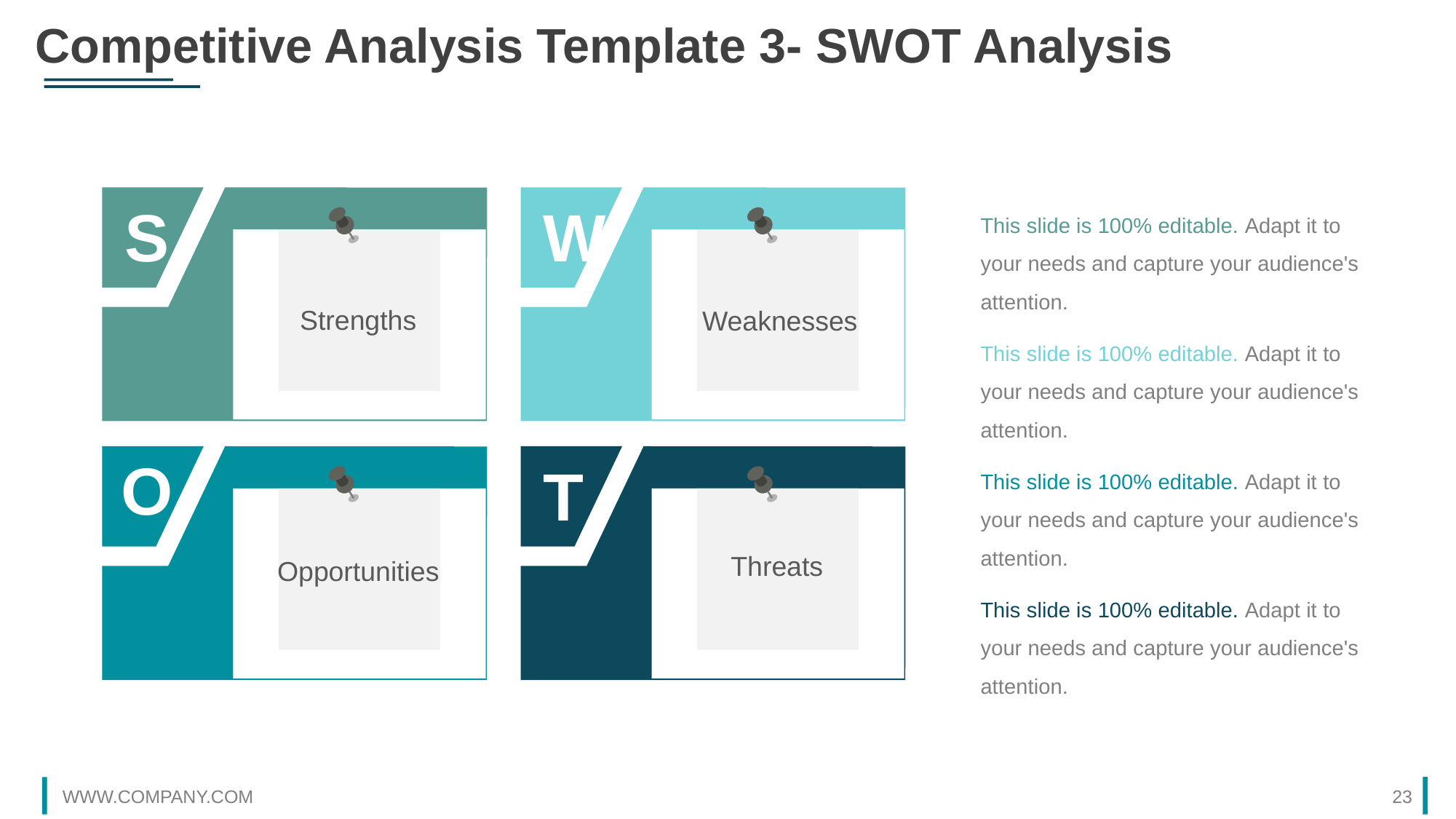

Competitive Analysis Template 3- SWOT Analysis

S

Strengths

W

Weaknesses

O

Opportunities

T

Threats
This slide is 100% editable. Adapt it to your needs and capture your audience's attention.
This slide is 100% editable. Adapt it to your needs and capture your audience's attention.
This slide is 100% editable. Adapt it to your needs and capture your audience's attention.
This slide is 100% editable. Adapt it to your needs and capture your audience's attention.
WWW.COMPANY.COM
23